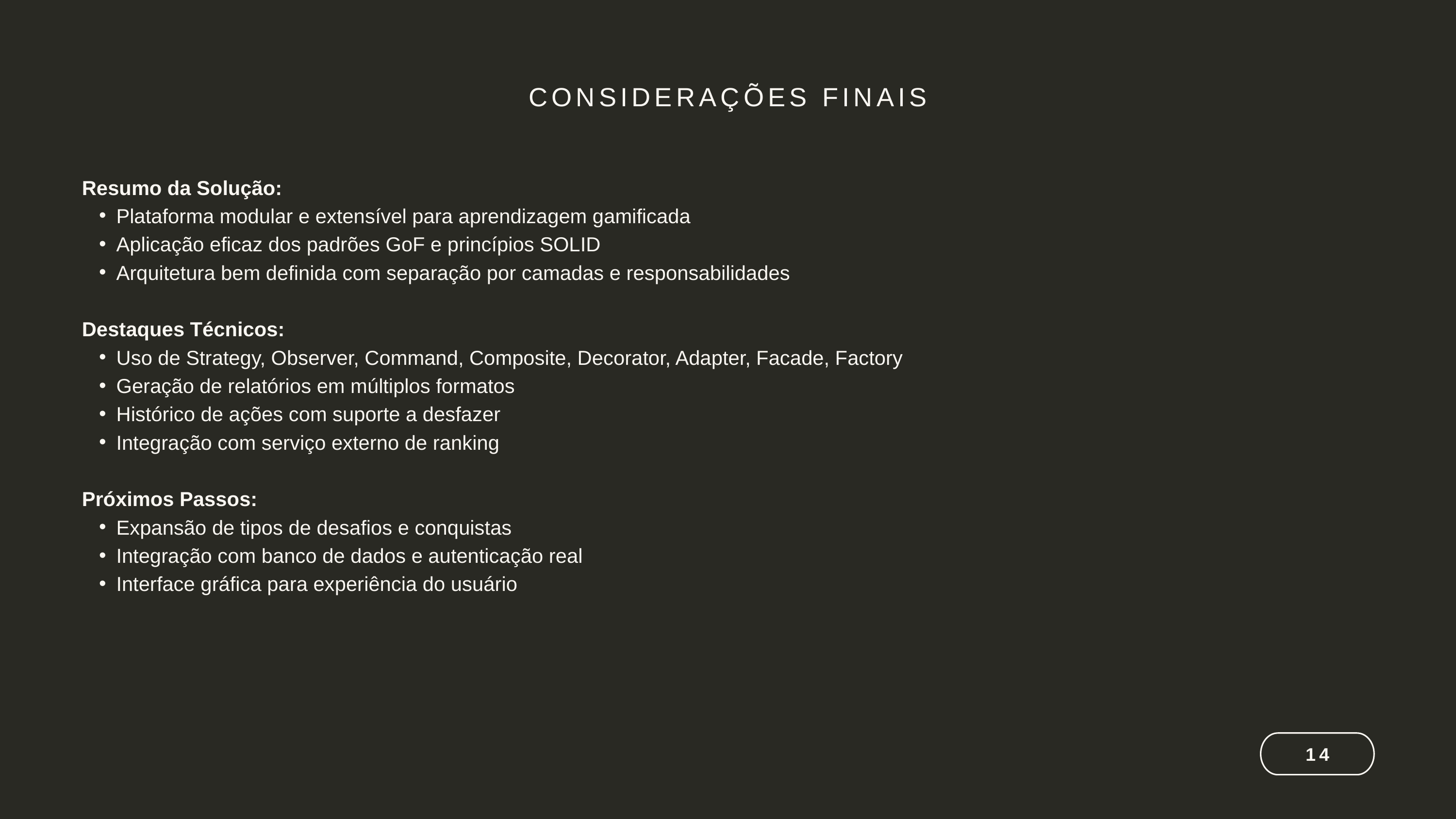

CONSIDERAÇÕES FINAIS
Resumo da Solução:
Plataforma modular e extensível para aprendizagem gamificada
Aplicação eficaz dos padrões GoF e princípios SOLID
Arquitetura bem definida com separação por camadas e responsabilidades

Destaques Técnicos:
Uso de Strategy, Observer, Command, Composite, Decorator, Adapter, Facade, Factory
Geração de relatórios em múltiplos formatos
Histórico de ações com suporte a desfazer
Integração com serviço externo de ranking

Próximos Passos:
Expansão de tipos de desafios e conquistas
Integração com banco de dados e autenticação real
Interface gráfica para experiência do usuário

14